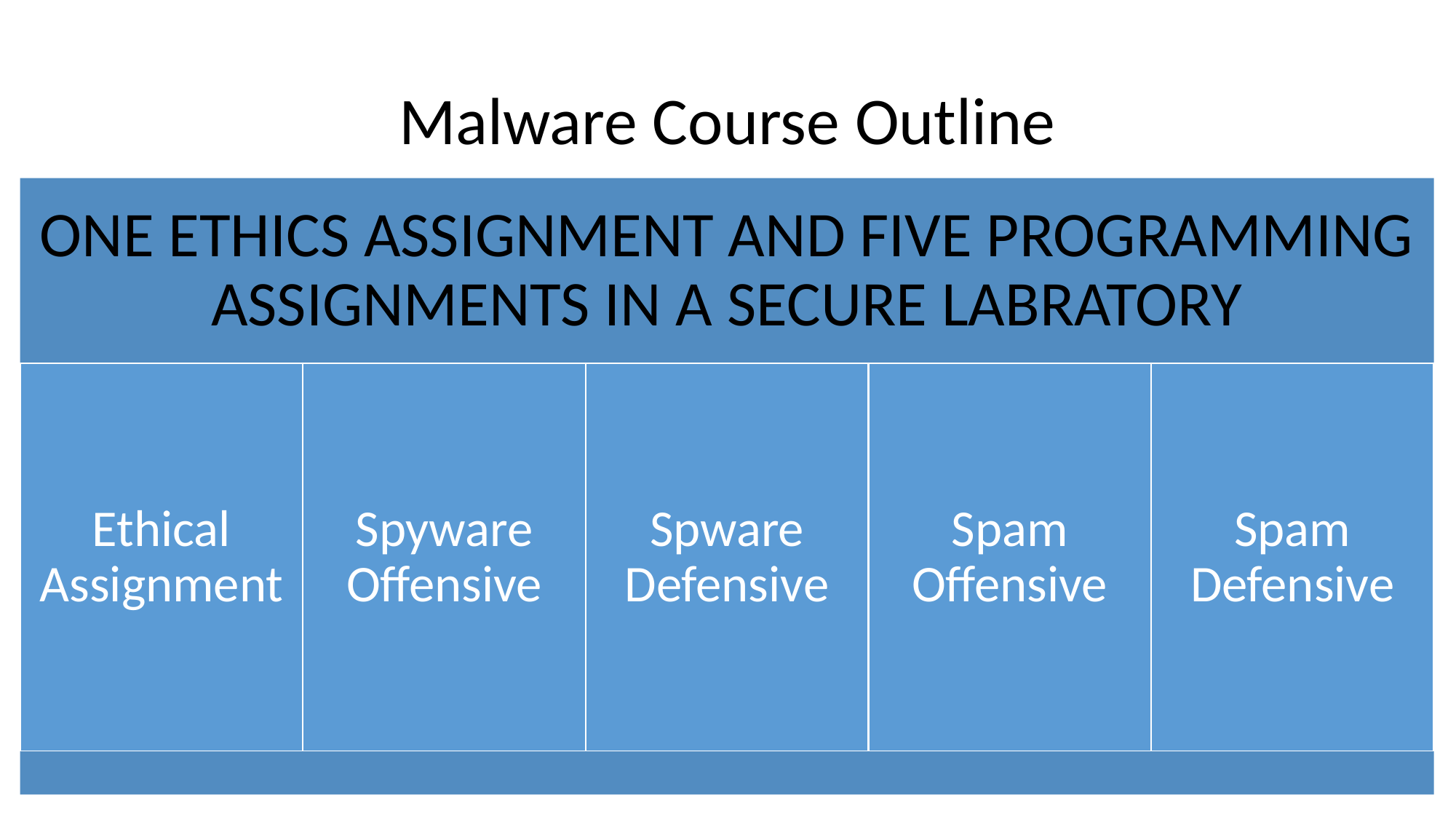

# Malware Course Outline
ONE ETHICS ASSIGNMENT AND FIVE PROGRAMMING ASSIGNMENTS IN A SECURE LABRATORY
Ethical Assignment
Spyware Offensive
Spware Defensive
Spam Offensive
Spam Defensive